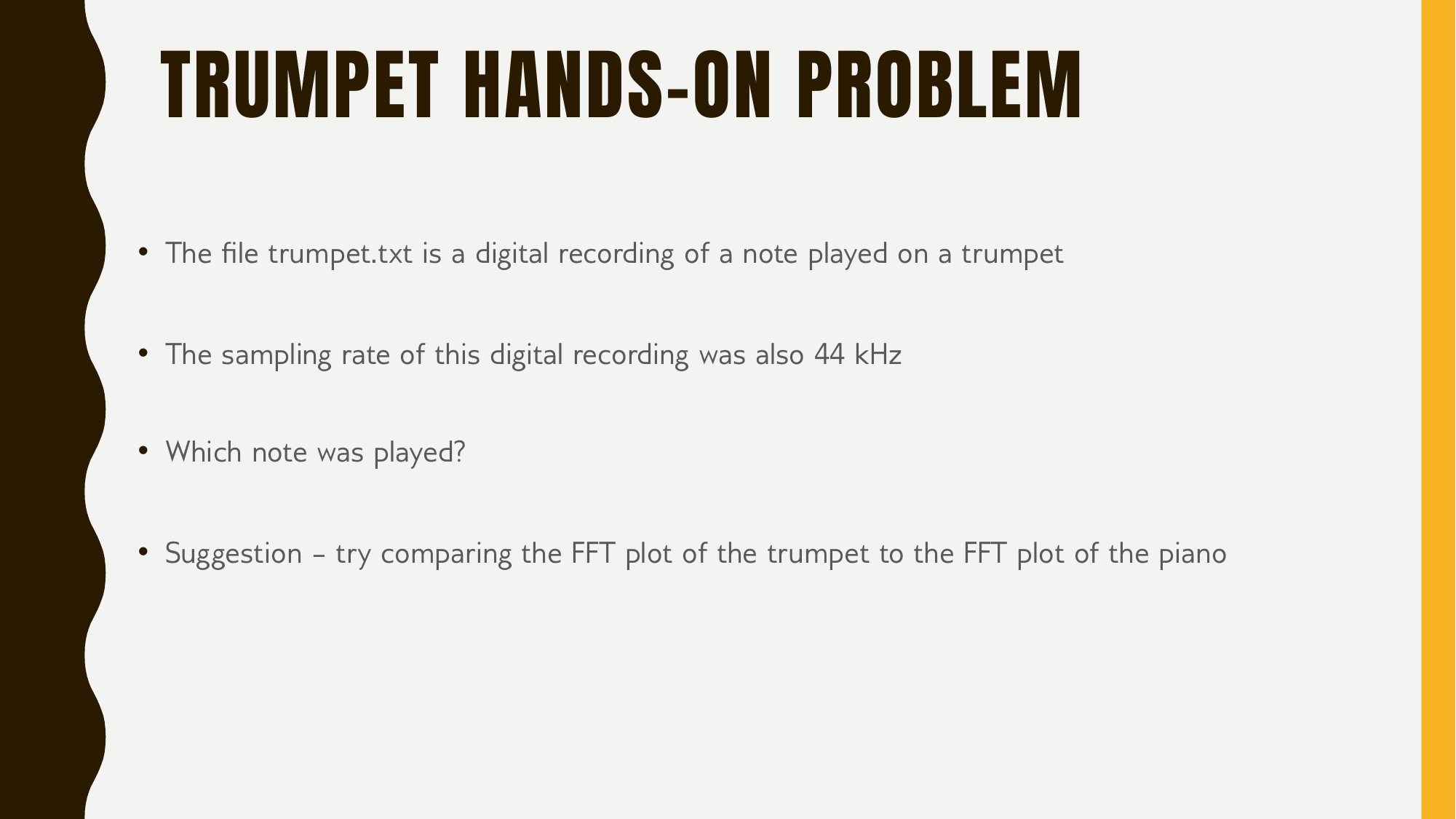

# Trumpet hands-on problem
The file trumpet.txt is a digital recording of a note played on a trumpet

The sampling rate of this digital recording was also 44 kHz

Which note was played?

Suggestion – try comparing the FFT plot of the trumpet to the FFT plot of the piano